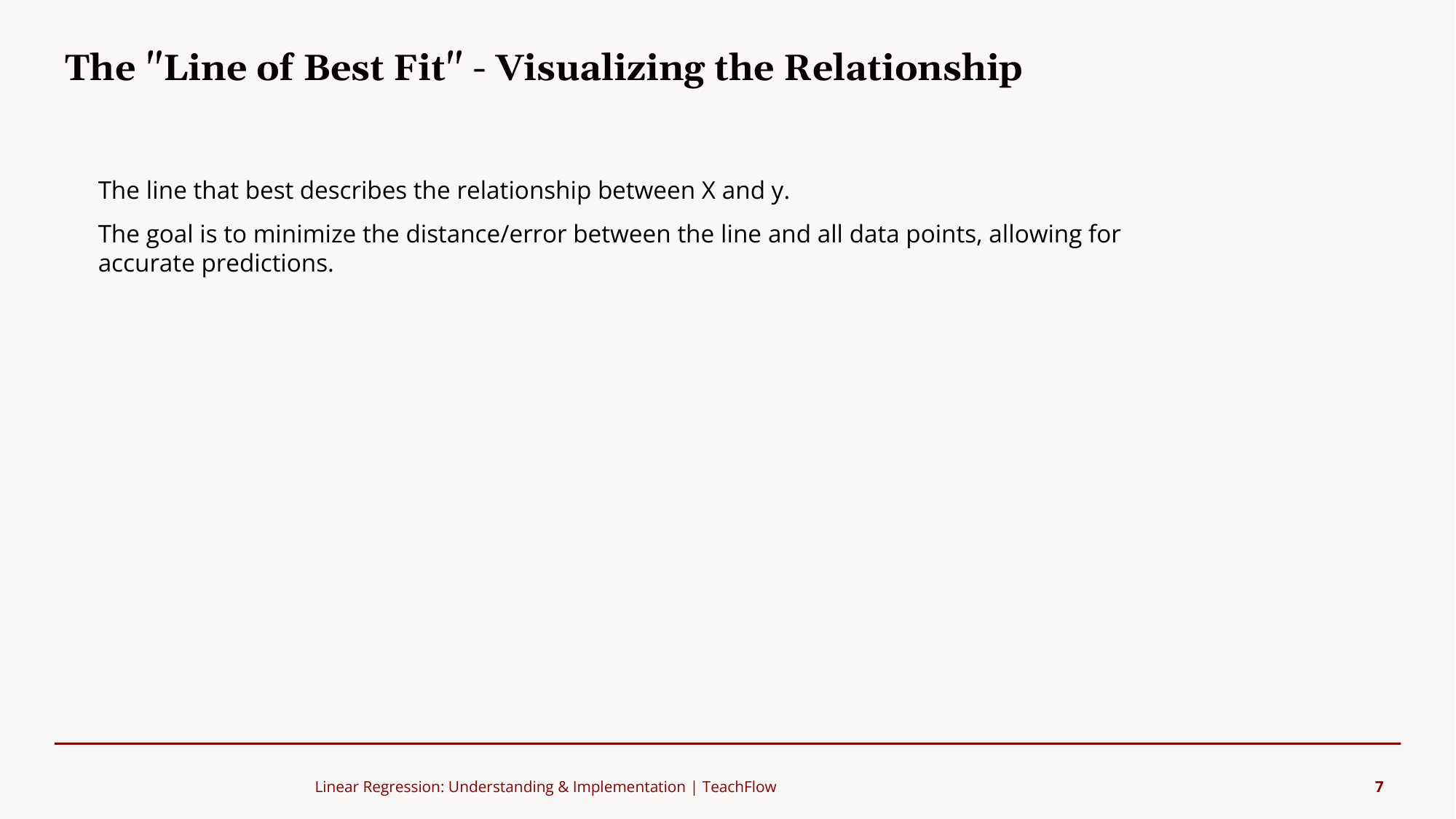

The "Line of Best Fit" - Visualizing the Relationship
#
The line that best describes the relationship between X and y.
The goal is to minimize the distance/error between the line and all data points, allowing for accurate predictions.

Linear Regression: Understanding & Implementation | TeachFlow
7